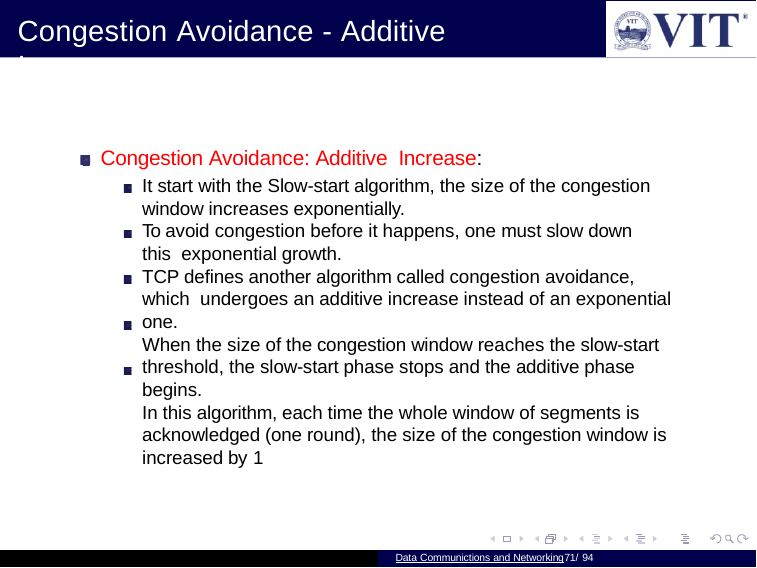

# Congestion Avoidance - Additive Increase
Congestion Avoidance: Additive  Increase:
It start with the Slow-start algorithm, the size of the congestion  window increases exponentially.
To avoid congestion before it happens, one must slow down this  exponential growth.
TCP defines another algorithm called congestion avoidance, which  undergoes an additive increase instead of an exponential one.
When the size of the congestion window reaches the slow-start  threshold, the slow-start phase stops and the additive phase begins.
In this algorithm, each time the whole window of segments is  acknowledged (one round), the size of the congestion window is  increased by 1

Data Communictions and Networking71/ 94